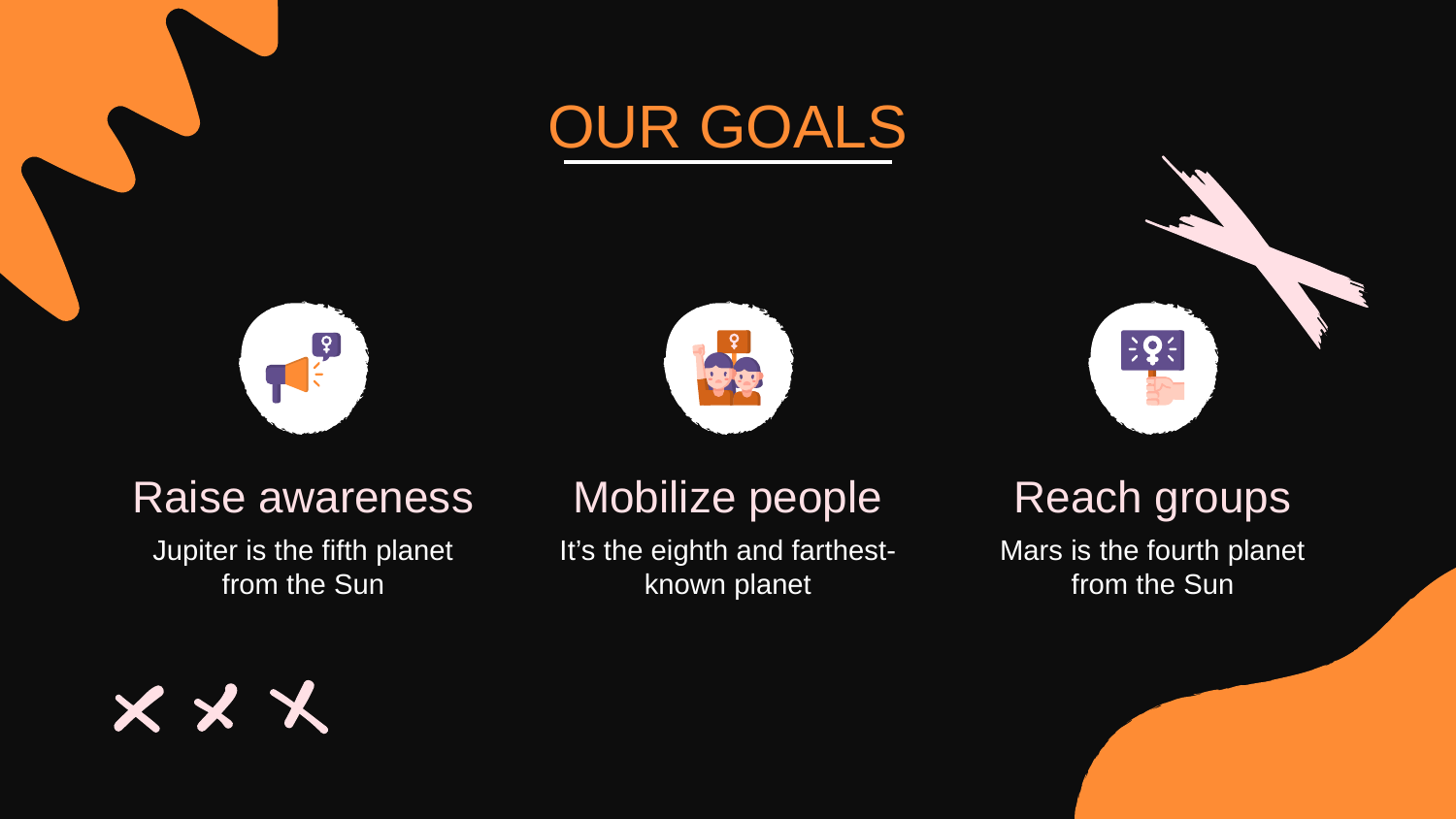

# OUR GOALS

Raise awareness
Mobilize people
Reach groups
Jupiter is the fifth planet from the Sun
It’s the eighth and farthest-known planet
Mars is the fourth planet from the Sun